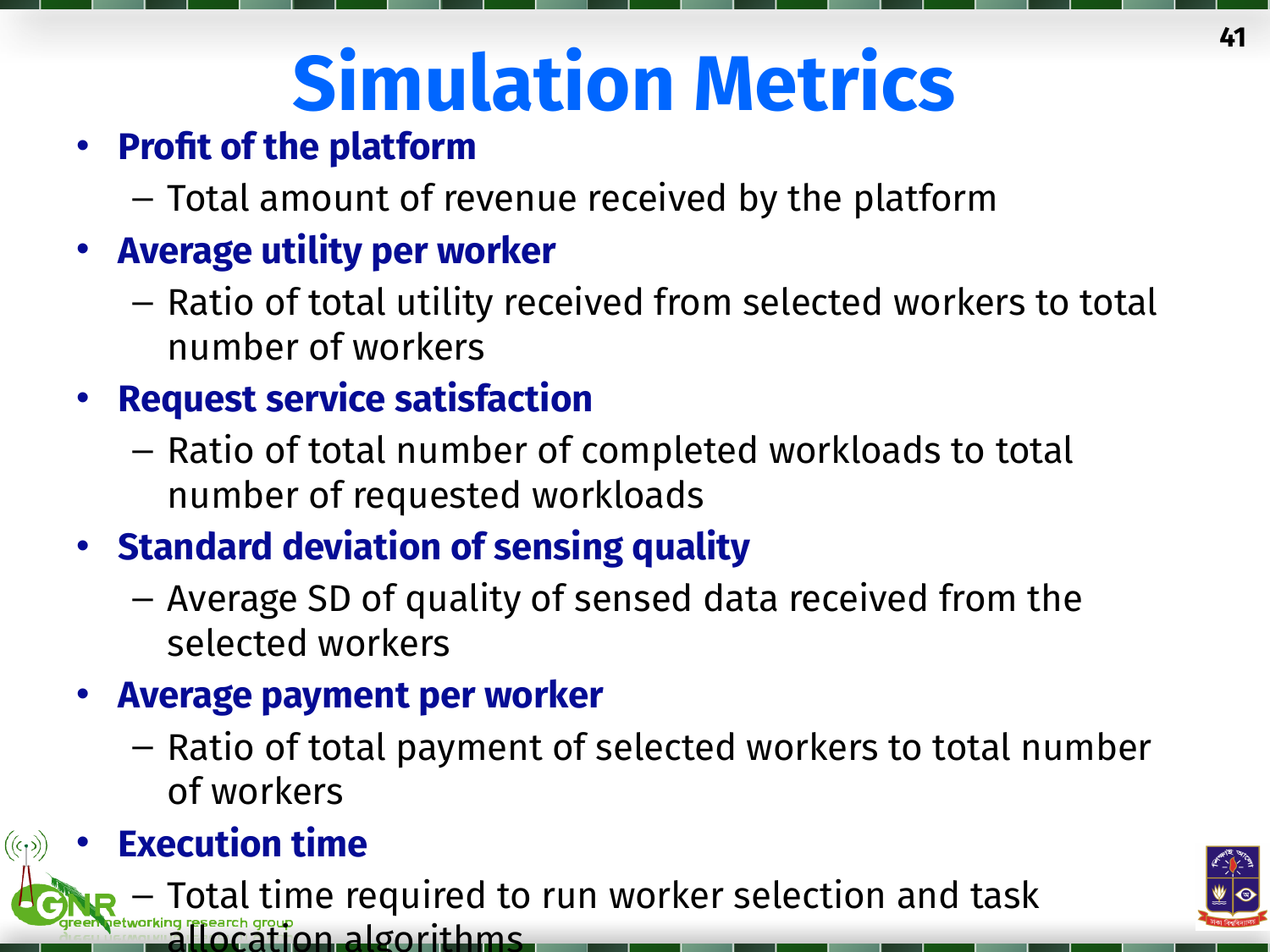

41
# Simulation Metrics
Profit of the platform
Total amount of revenue received by the platform
Average utility per worker
Ratio of total utility received from selected workers to total number of workers
Request service satisfaction
Ratio of total number of completed workloads to total number of requested workloads
Standard deviation of sensing quality
Average SD of quality of sensed data received from the selected workers
Average payment per worker
Ratio of total payment of selected workers to total number of workers
Execution time
Total time required to run worker selection and task allocation algorithms